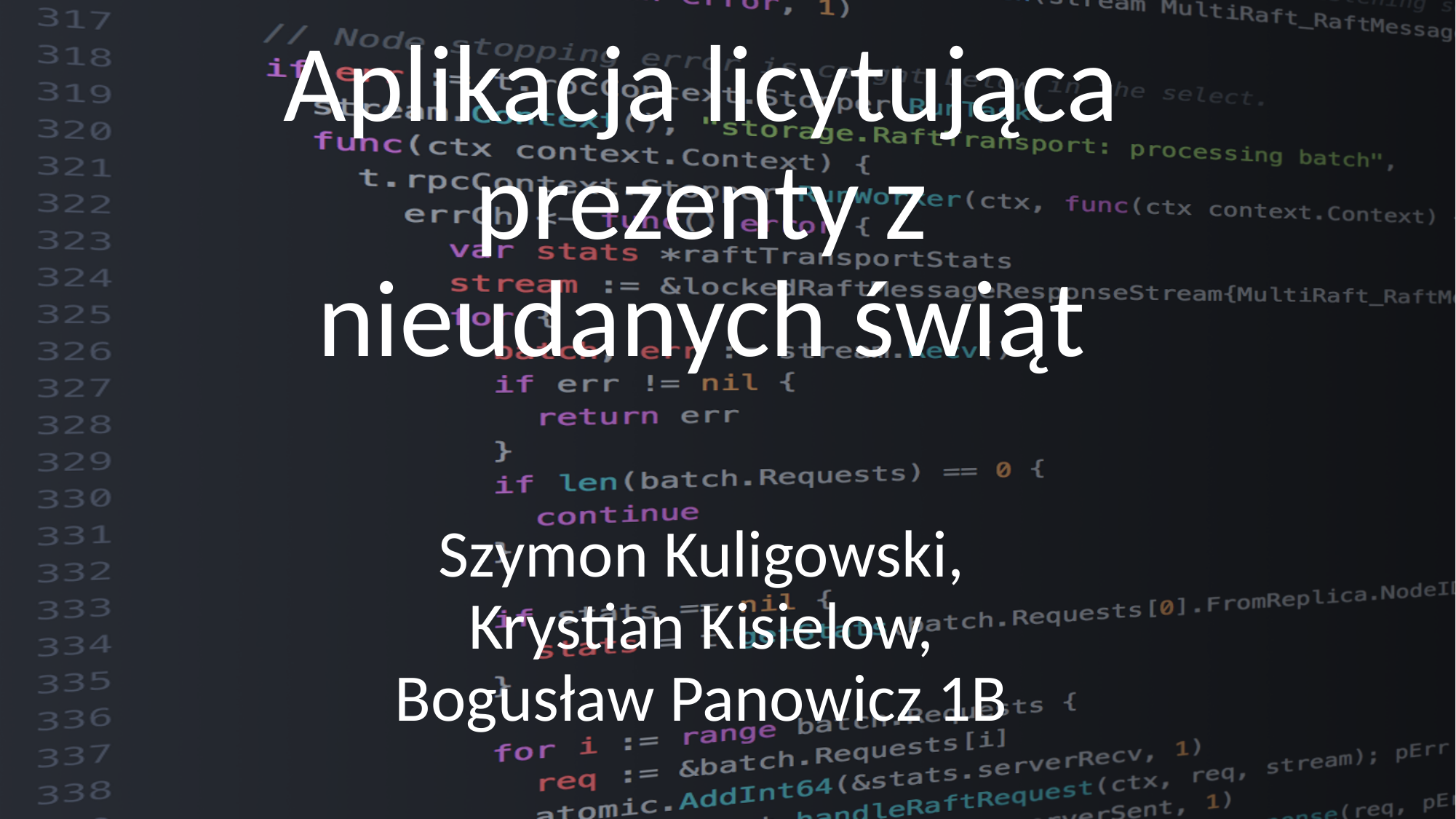

# Aplikacja licytująca prezenty z nieudanych świąt
Szymon Kuligowski, Krystian Kisielow, Bogusław Panowicz 1B